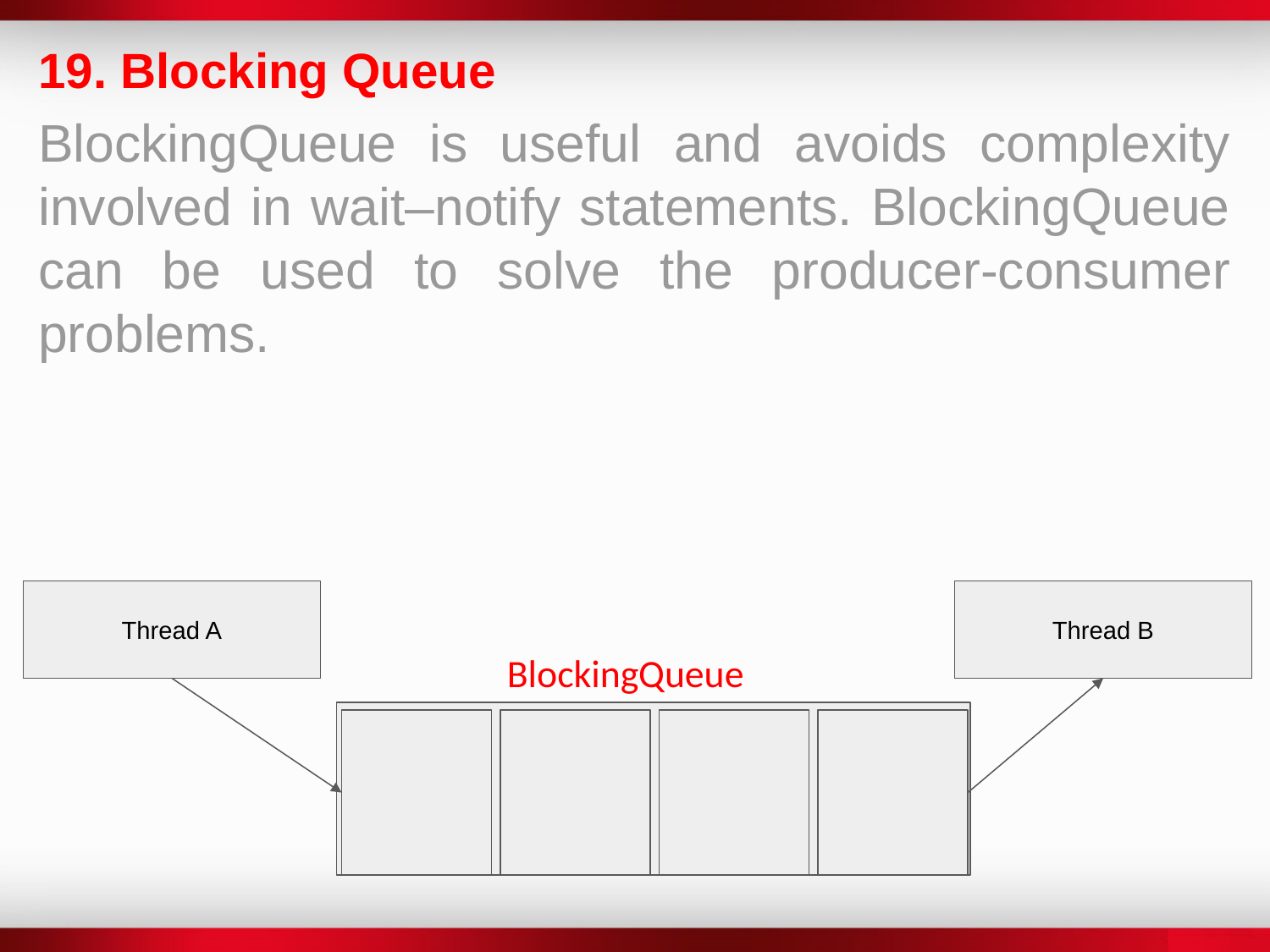

19. Blocking Queue
BlockingQueue is useful and avoids complexity involved in wait–notify statements. BlockingQueue can be used to solve the producer-consumer problems.

Thread A
Thread B
BlockingQueue